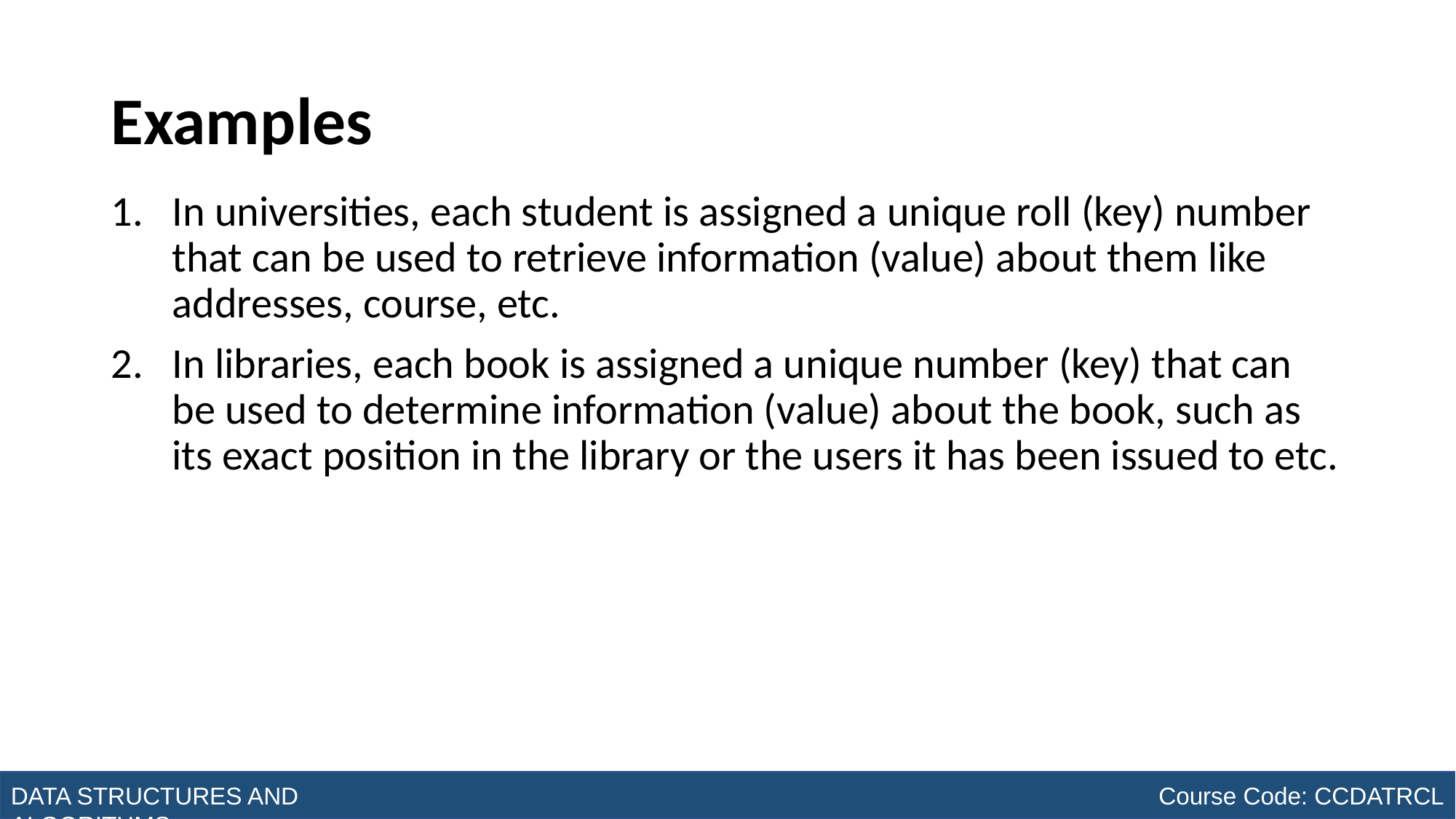

# Examples
In universities, each student is assigned a unique roll (key) number that can be used to retrieve information (value) about them like addresses, course, etc.
In libraries, each book is assigned a unique number (key) that can be used to determine information (value) about the book, such as its exact position in the library or the users it has been issued to etc.

Joseph Marvin R. Imperial
DATA STRUCTURES AND ALGORITHMS
NU College of Computing and Information Technologies
Course Code: CCDATRCL